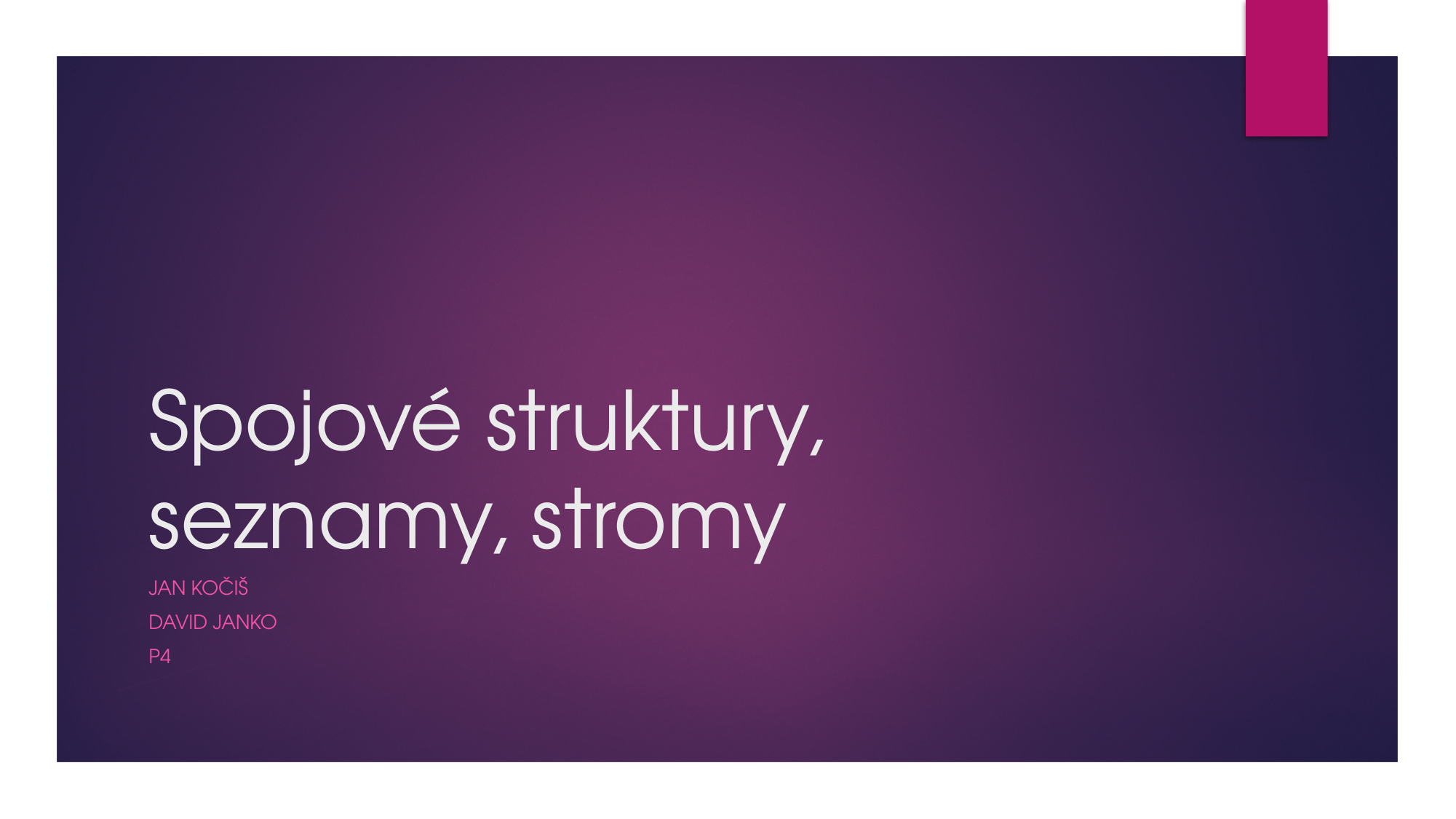

# Spojové struktury, seznamy, stromy
Jan Kočiš
David Janko
P4